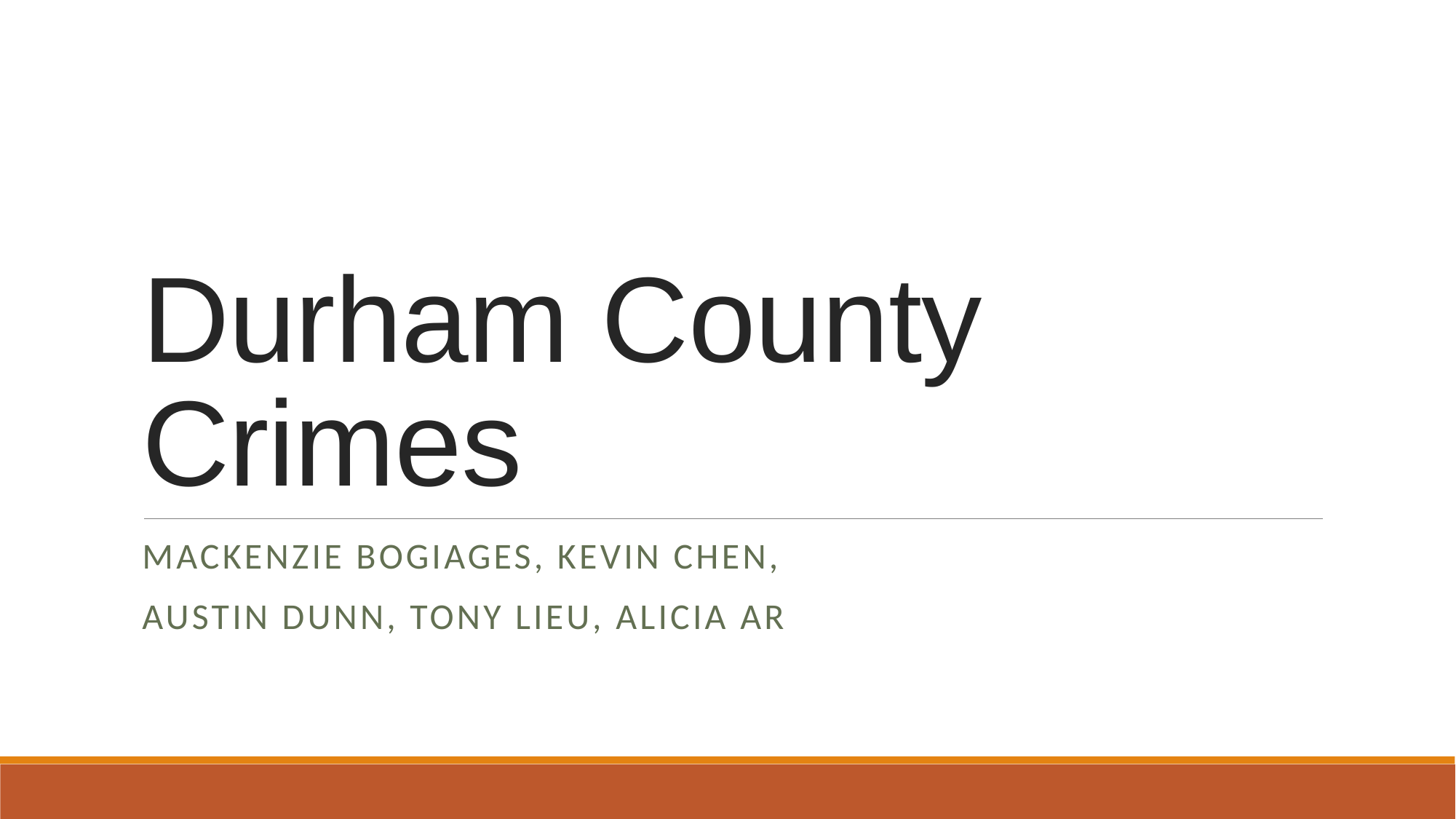

# Durham County Crimes
Mackenzie Bogiages, Kevin Chen,
Austin Dunn, Tony Lieu, Alicia Ar